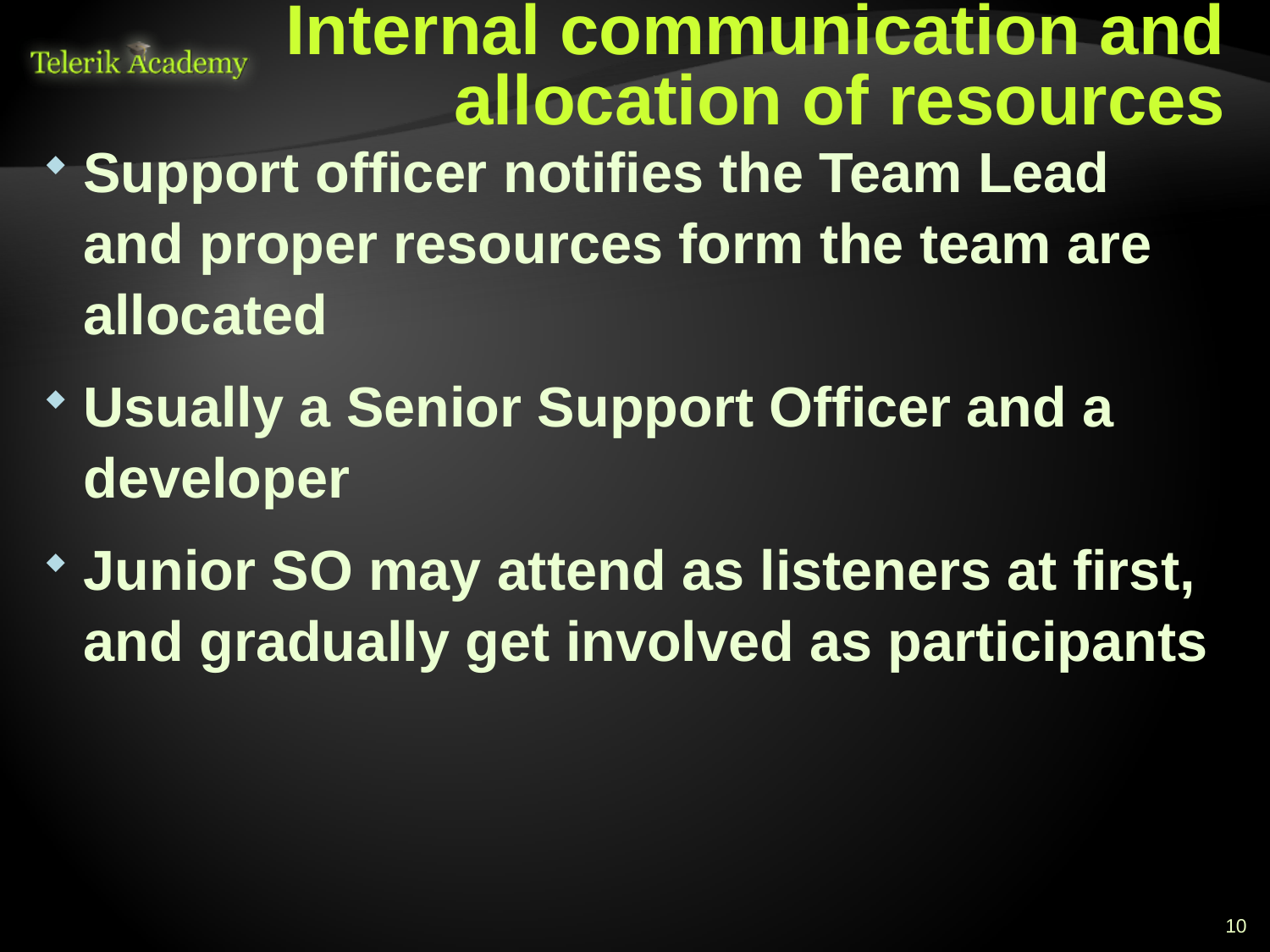

# Internal communication and allocation of resources
Support officer notifies the Team Lead and proper resources form the team are allocated
Usually a Senior Support Officer and a developer
Junior SO may attend as listeners at first, and gradually get involved as participants

10